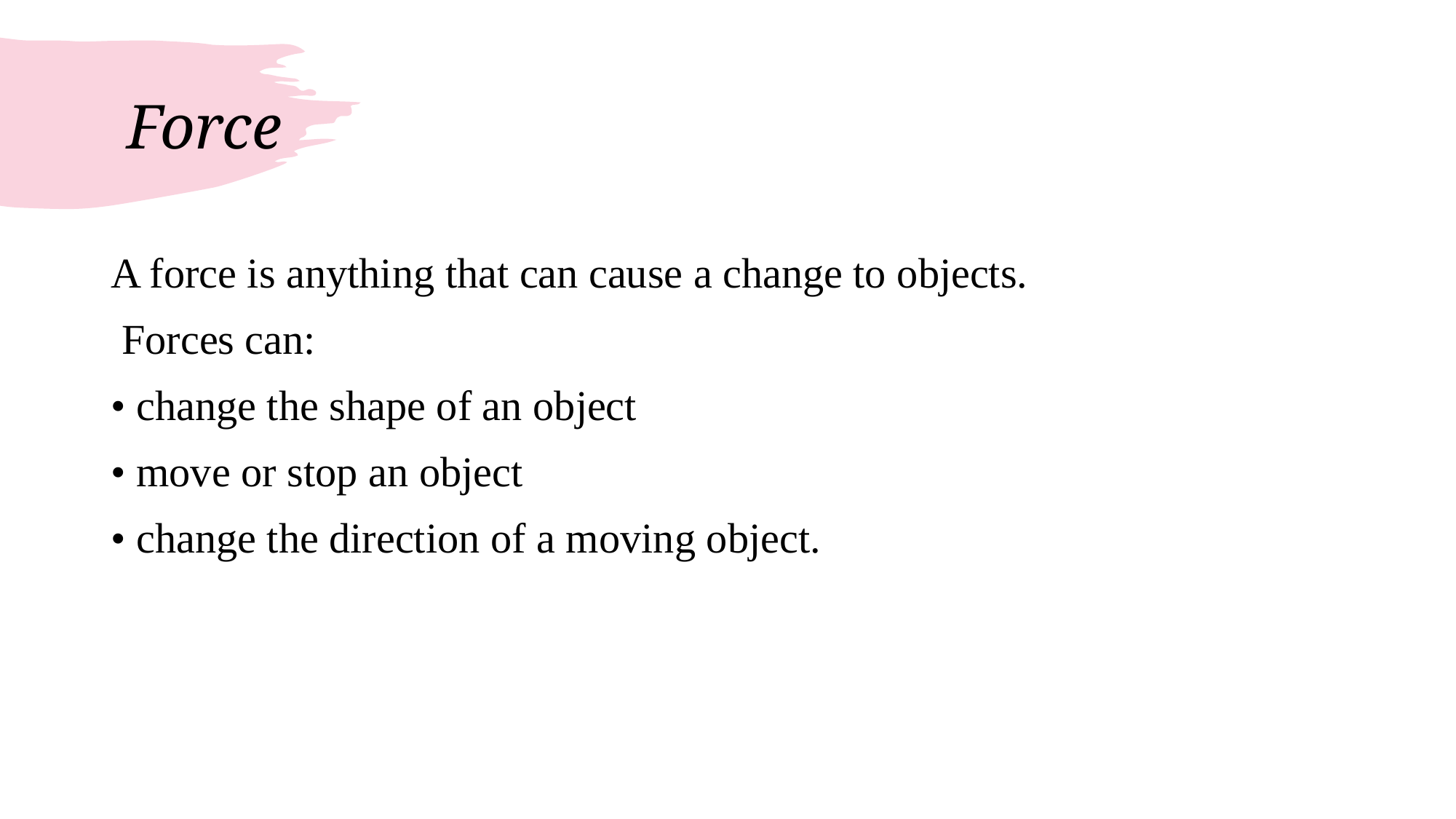

# Force
A force is anything that can cause a change to objects.
 Forces can:
• change the shape of an object
• move or stop an object
• change the direction of a moving object.